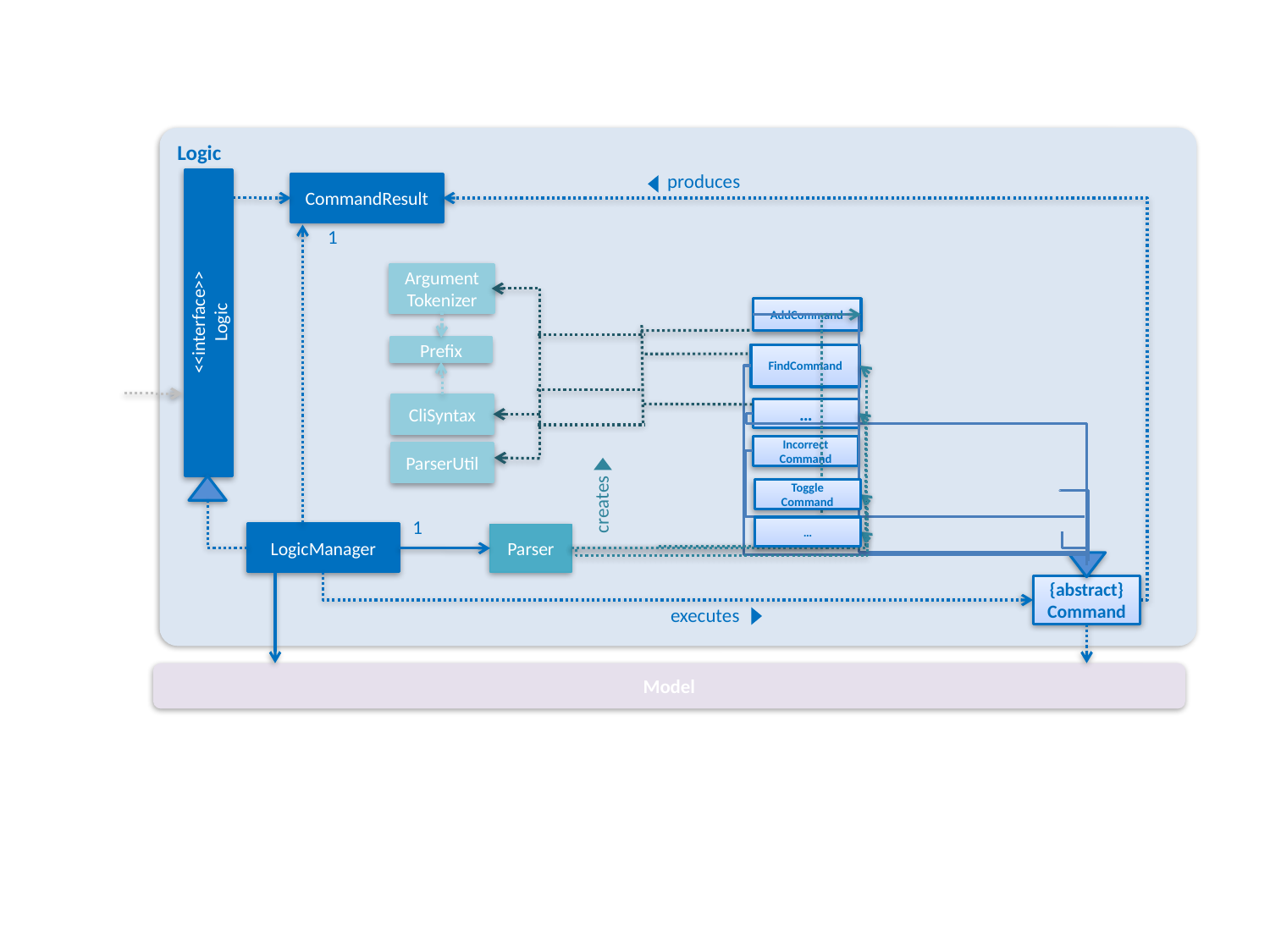

Logic
produces

CommandResult
1
Argument
Tokenizer
AddCommand
<<interface>>
Logic
Prefix
FindCommand
CliSyntax
…
Incorrect
Command
ParserUtil

creates

Toggle
Command
1
…
LogicManager
Parser

{abstract}
Command
executes

Model